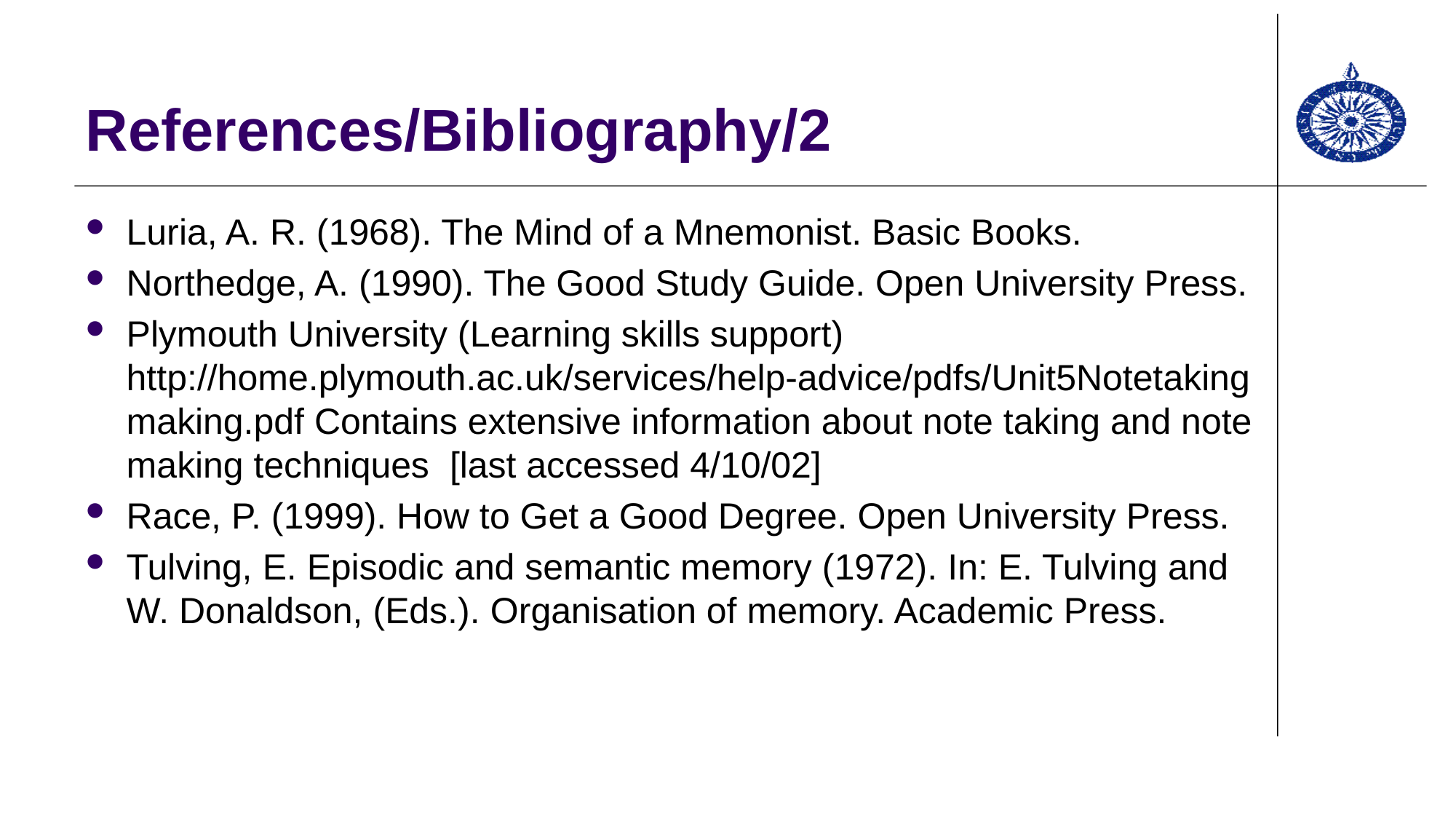

# References/Bibliography/2
Luria, A. R. (1968). The Mind of a Mnemonist. Basic Books.
Northedge, A. (1990). The Good Study Guide. Open University Press.
Plymouth University (Learning skills support) http://home.plymouth.ac.uk/services/help-advice/pdfs/Unit5Notetakingmaking.pdf Contains extensive information about note taking and note making techniques  [last accessed 4/10/02]
Race, P. (1999). How to Get a Good Degree. Open University Press.
Tulving, E. Episodic and semantic memory (1972). In: E. Tulving and W. Donaldson, (Eds.). Organisation of memory. Academic Press.